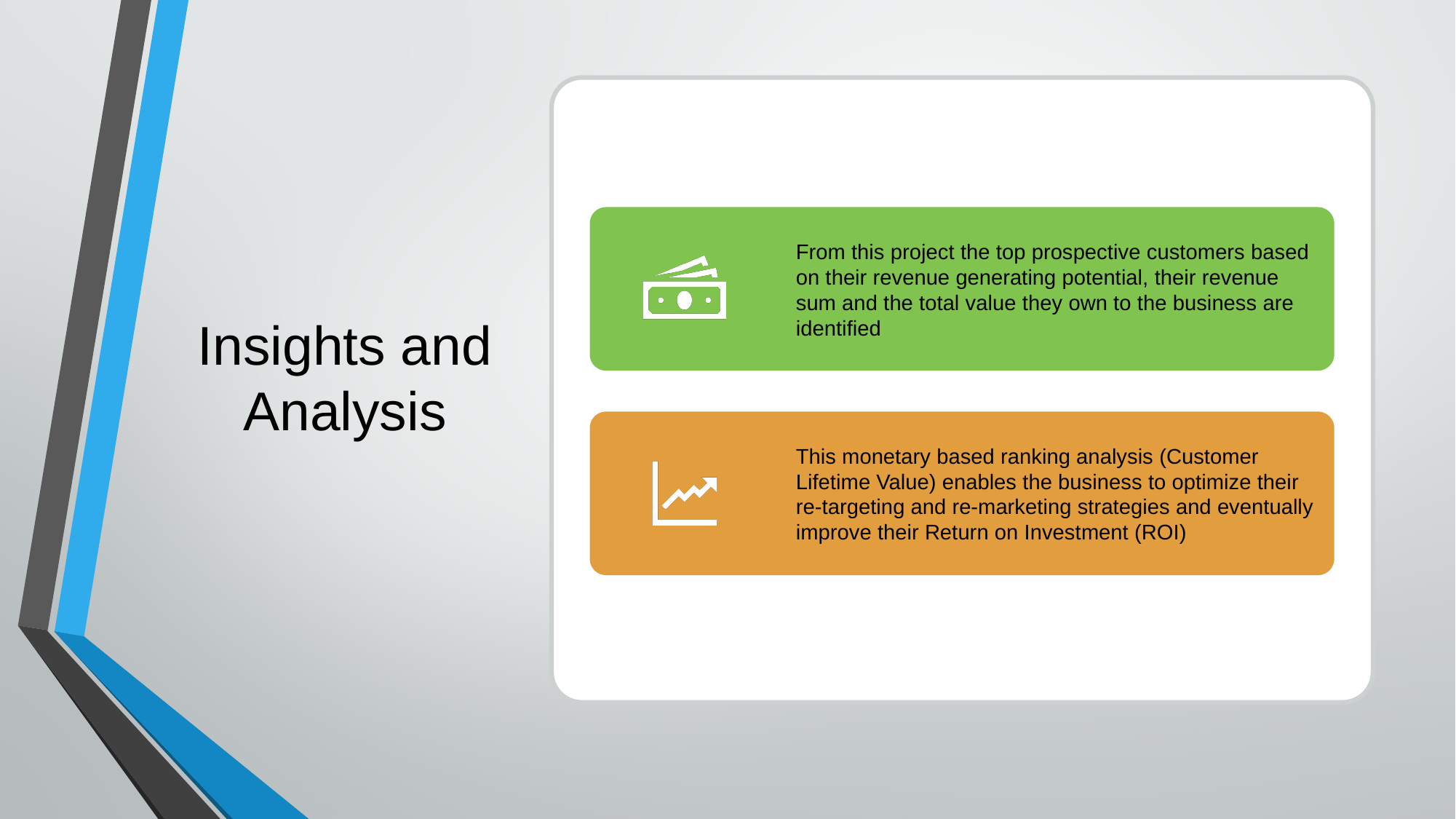

From this project the top prospective customers based on their revenue generating potential, their revenue sum and the total value they own to the business are identified
This monetary based ranking analysis (Customer Lifetime Value) enables the business to optimize their re-targeting and re-marketing strategies and eventually improve their Return on Investment (ROI)
# Insights and Analysis